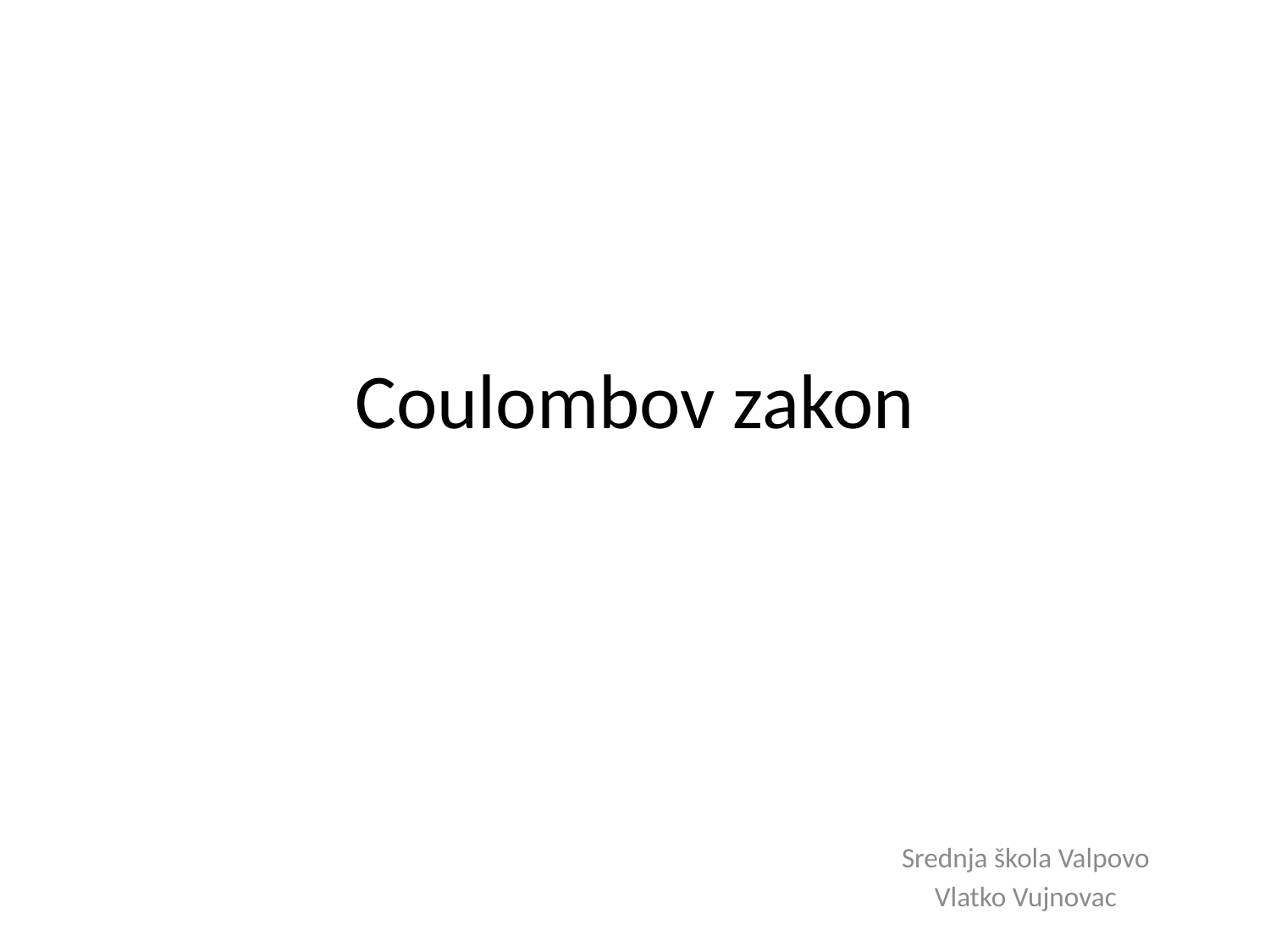

# Coulombov zakon
Srednja škola Valpovo
Vlatko Vujnovac